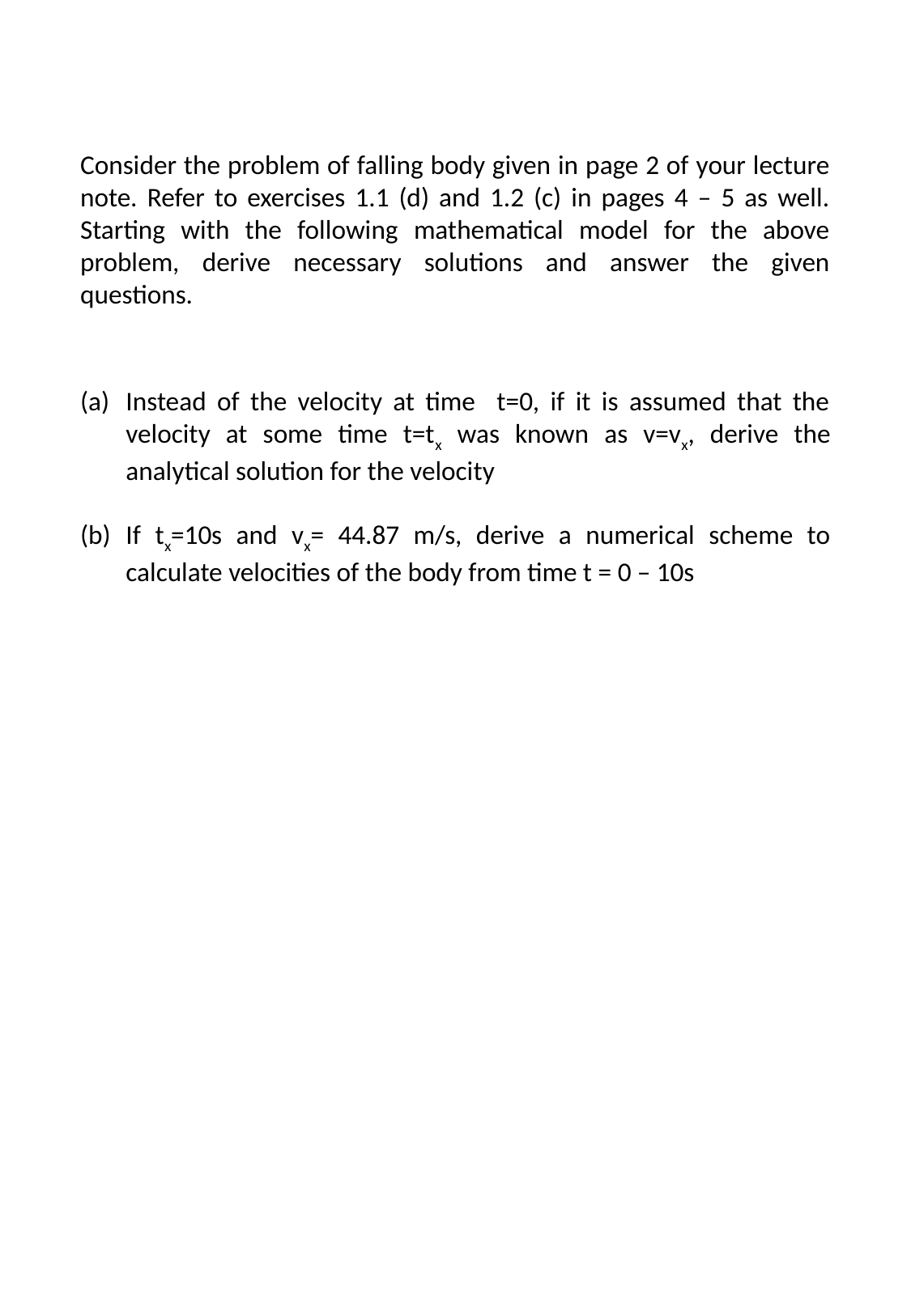

Consider the problem of falling body given in page 2 of your lecture note. Refer to exercises 1.1 (d) and 1.2 (c) in pages 4 – 5 as well. Starting with the following mathematical model for the above problem, derive necessary solutions and answer the given questions.
Instead of the velocity at time  t=0, if it is assumed that the velocity at some time t=tx was known as v=vx, derive the analytical solution for the velocity

If tx=10s and vx= 44.87 m/s, derive a numerical scheme to calculate velocities of the body from time t = 0 – 10s